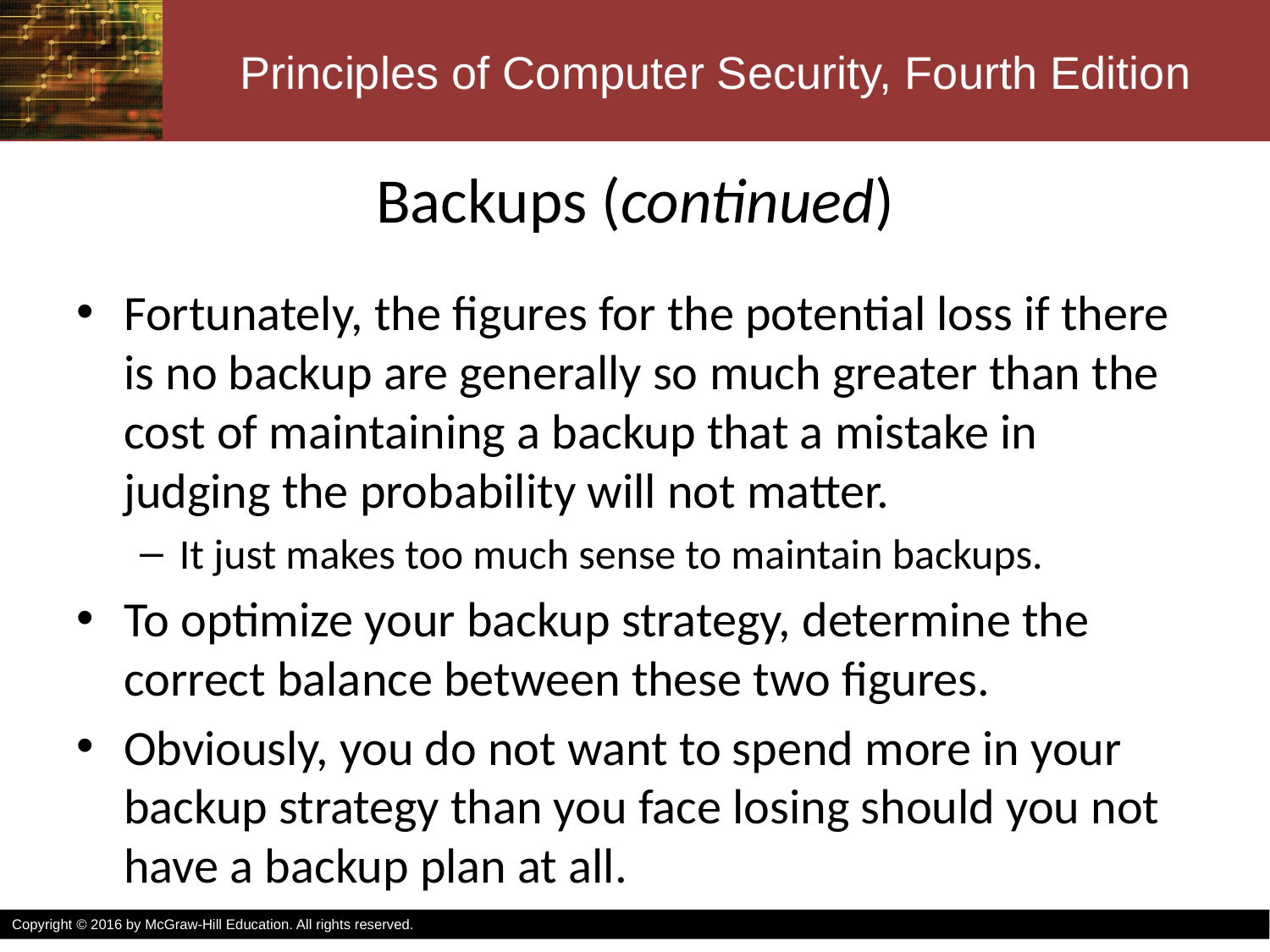

# Backups (continued)
Fortunately, the figures for the potential loss if there is no backup are generally so much greater than the cost of maintaining a backup that a mistake in judging the probability will not matter.
It just makes too much sense to maintain backups.
To optimize your backup strategy, determine the correct balance between these two figures.
Obviously, you do not want to spend more in your backup strategy than you face losing should you not have a backup plan at all.